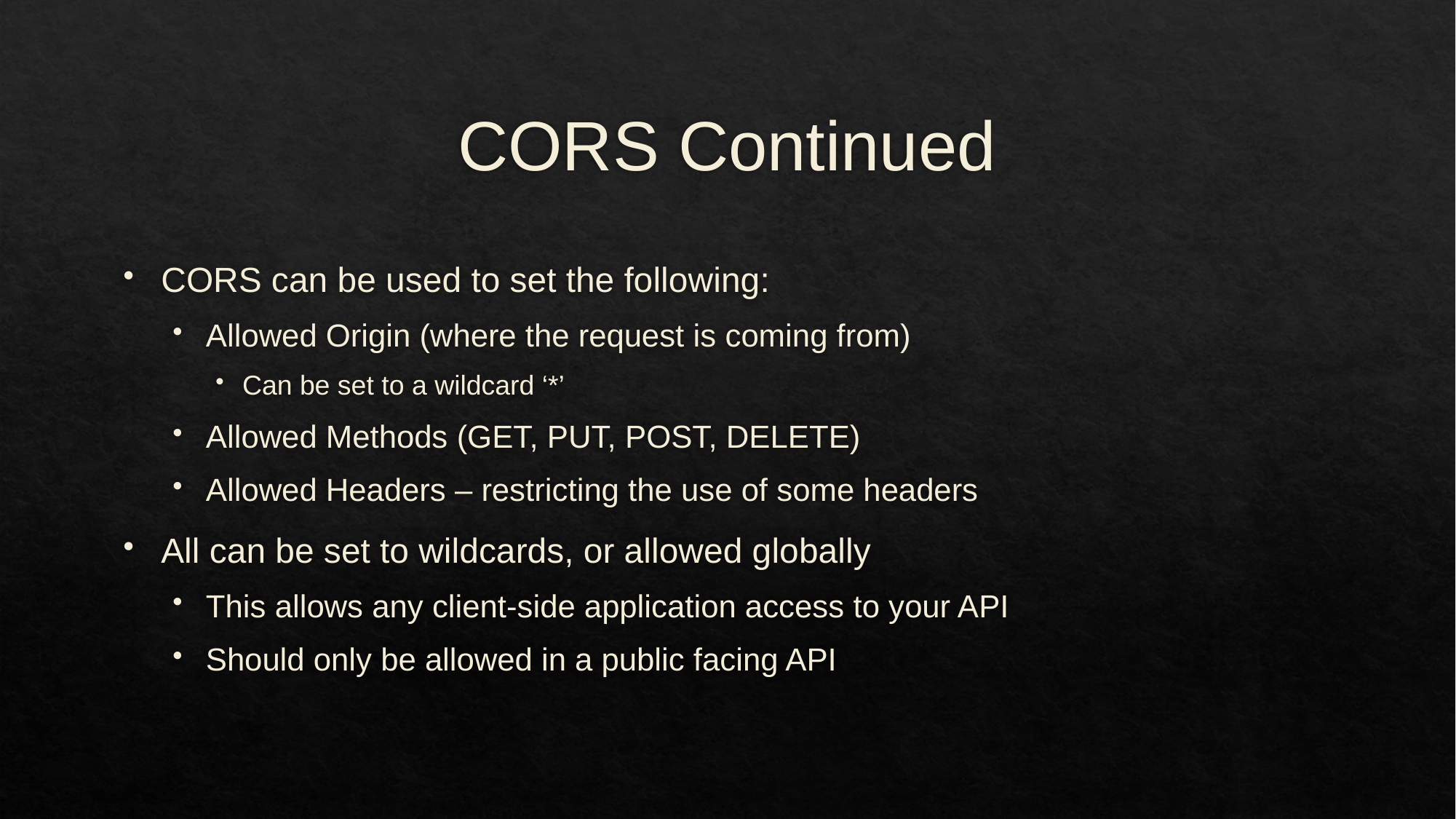

# CORS Continued
CORS can be used to set the following:
Allowed Origin (where the request is coming from)
Can be set to a wildcard ‘*’
Allowed Methods (GET, PUT, POST, DELETE)
Allowed Headers – restricting the use of some headers
All can be set to wildcards, or allowed globally
This allows any client-side application access to your API
Should only be allowed in a public facing API